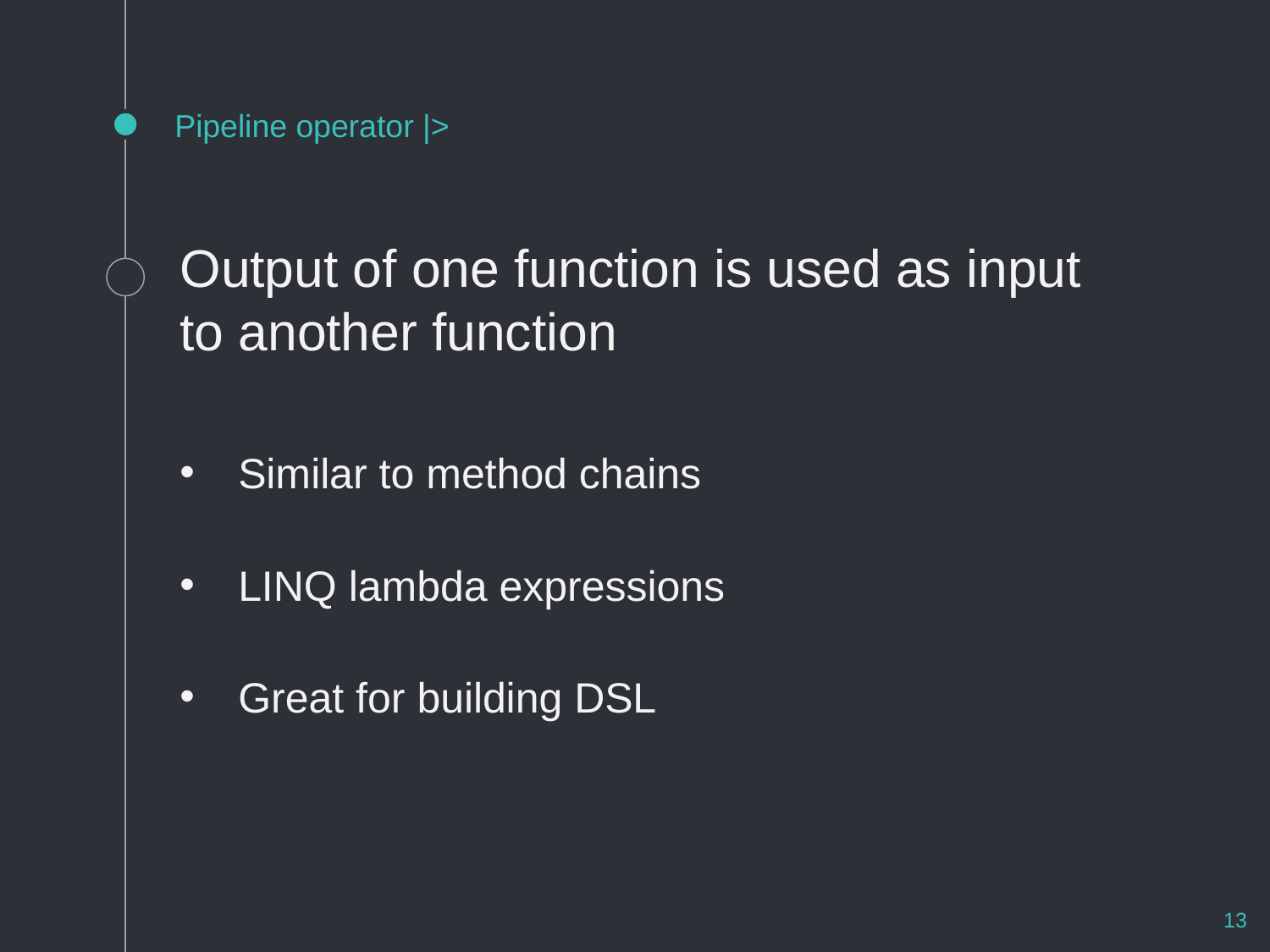

# Pipeline operator |>
Output of one function is used as input to another function

Similar to method chains
LINQ lambda expressions
Great for building DSL
13